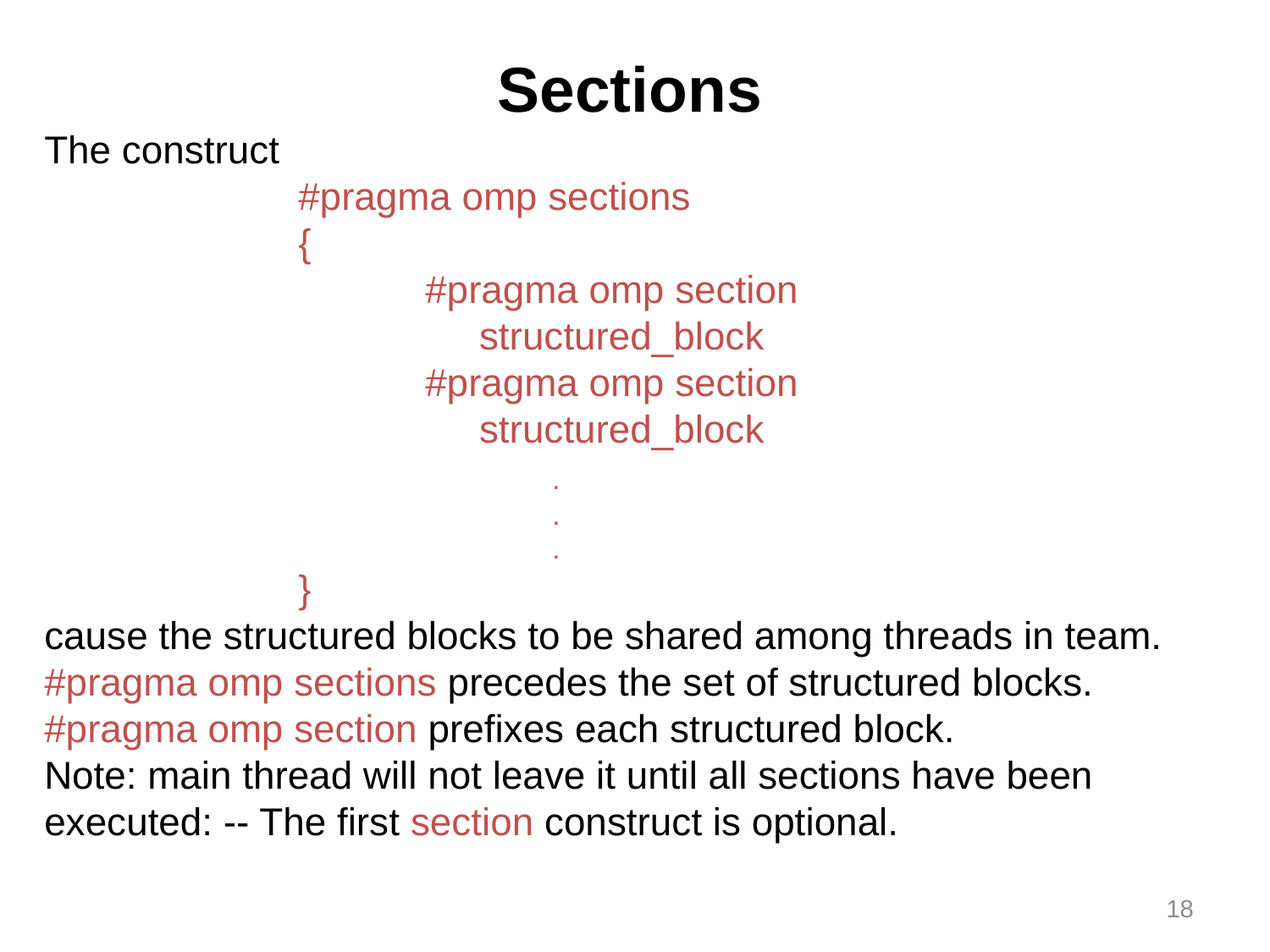

Sections
The construct
		#pragma omp sections
		{
			#pragma omp section
			     structured_block
			#pragma omp section
			     structured_block
				.
				.
				.
		}
cause the structured blocks to be shared among threads in team.
#pragma omp sections precedes the set of structured blocks.
#pragma omp section prefixes each structured block.
Note: main thread will not leave it until all sections have been executed: -- The first section construct is optional.
18